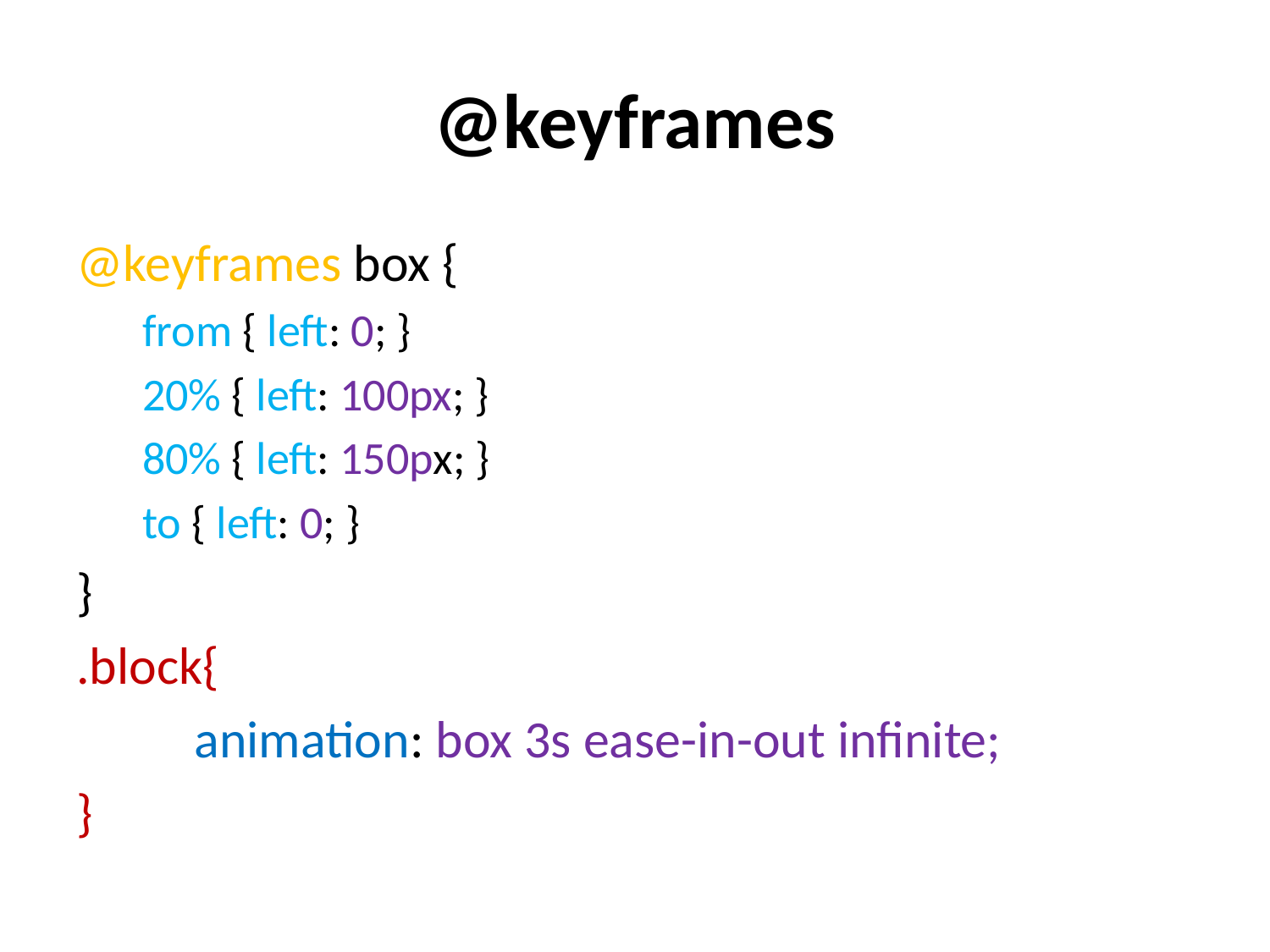

# @keyframes
@keyframes box {
 from { left: 0; }
 20% { left: 100px; }
 80% { left: 150px; }
 to { left: 0; }
}
.block{
	animation: box 3s ease-in-out infinite;
}